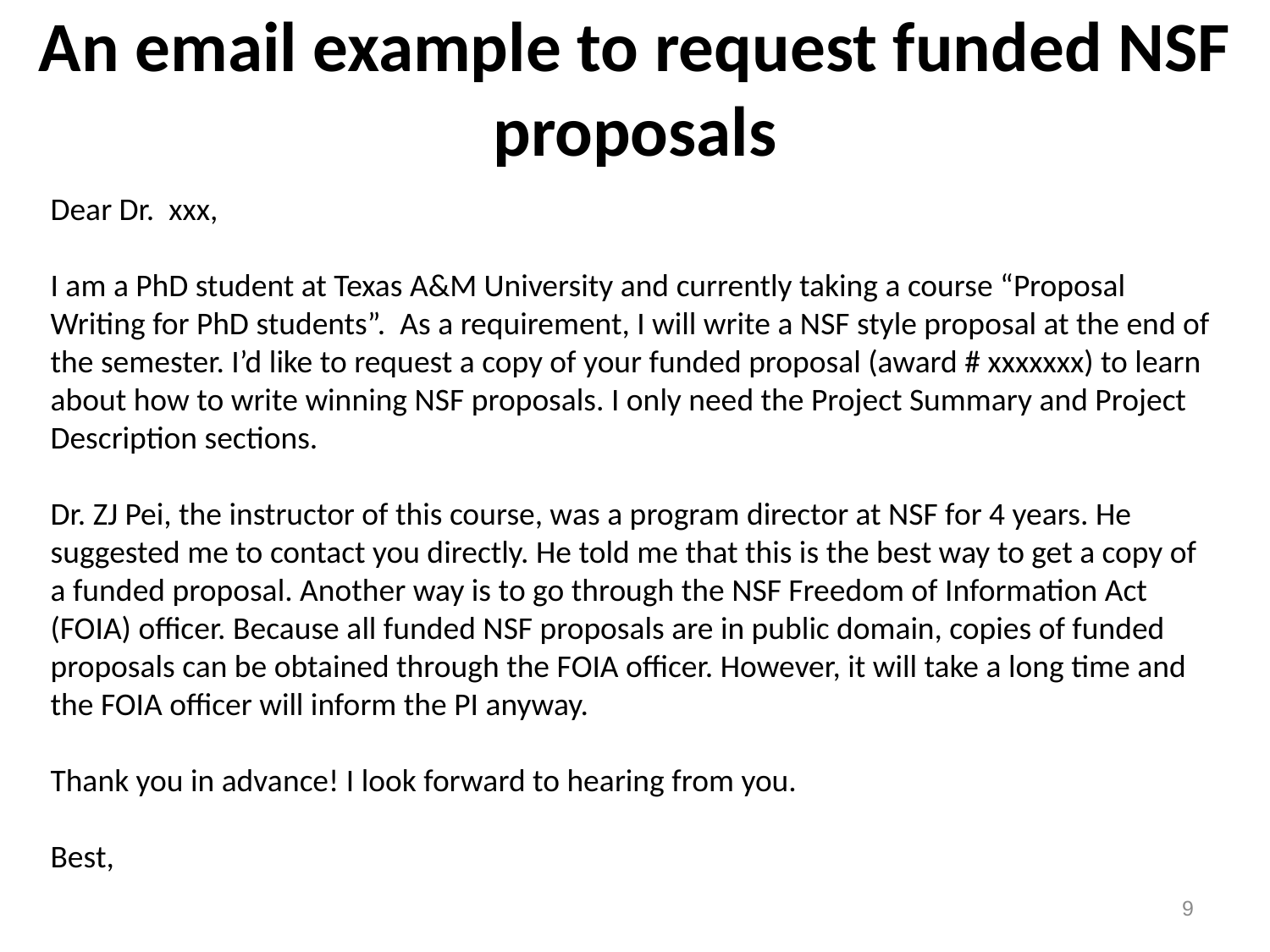

# An email example to request funded NSF proposals
Dear Dr.  xxx,

I am a PhD student at Texas A&M University and currently taking a course “Proposal Writing for PhD students”.  As a requirement, I will write a NSF style proposal at the end of the semester. I’d like to request a copy of your funded proposal (award # xxxxxxx) to learn about how to write winning NSF proposals. I only need the Project Summary and Project Description sections.

Dr. ZJ Pei, the instructor of this course, was a program director at NSF for 4 years. He suggested me to contact you directly. He told me that this is the best way to get a copy of a funded proposal. Another way is to go through the NSF Freedom of Information Act (FOIA) officer. Because all funded NSF proposals are in public domain, copies of funded proposals can be obtained through the FOIA officer. However, it will take a long time and the FOIA officer will inform the PI anyway.

Thank you in advance! I look forward to hearing from you.

Best,

9